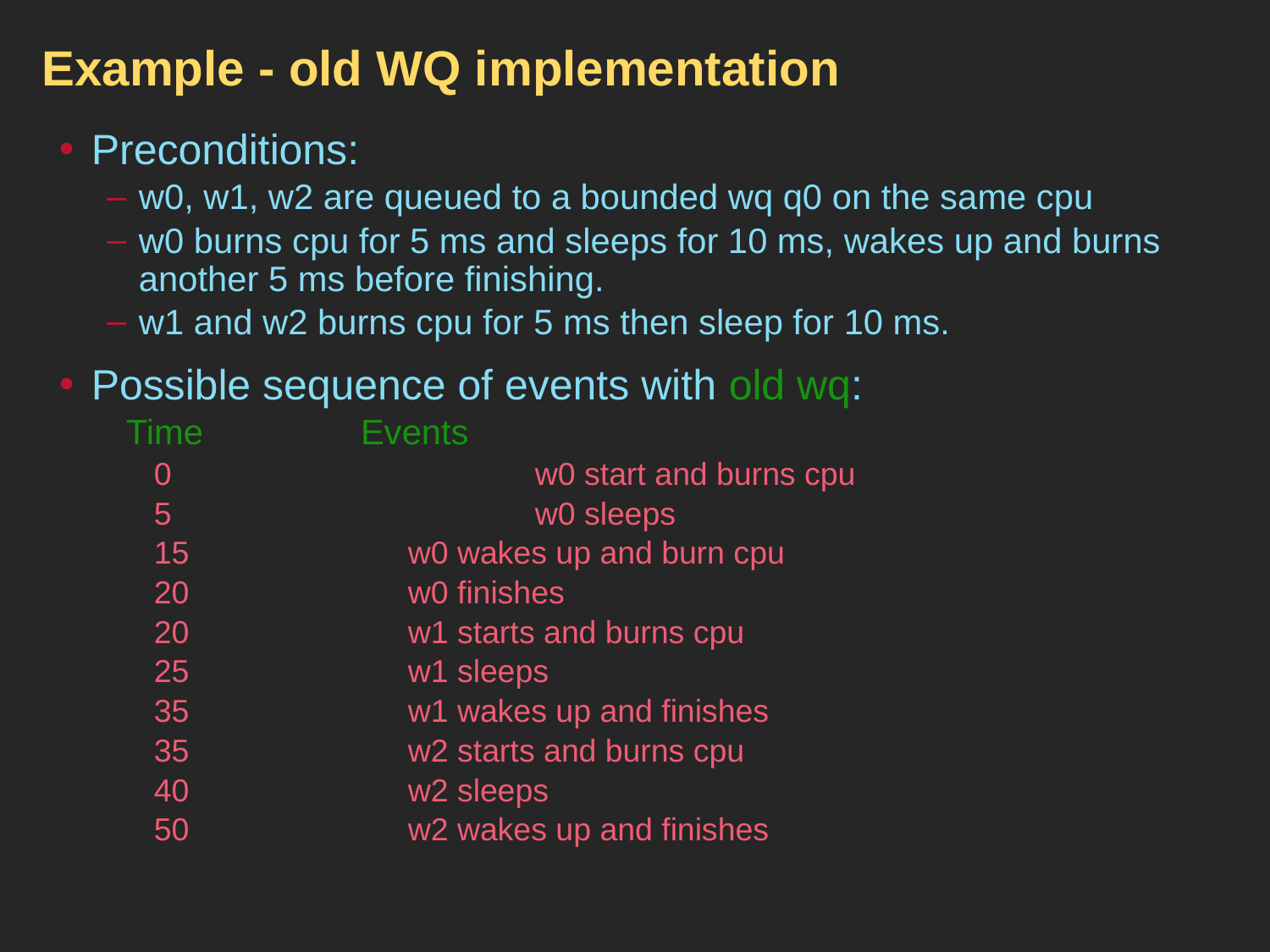

# Example - old WQ implementation
Preconditions:
w0, w1, w2 are queued to a bounded wq q0 on the same cpu
w0 burns cpu for 5 ms and sleeps for 10 ms, wakes up and burns another 5 ms before finishing.
w1 and w2 burns cpu for 5 ms then sleep for 10 ms.
Possible sequence of events with old wq:
  Time 		Events
0			w0 start and burns cpu
5			w0 sleeps
15		w0 wakes up and burn cpu
20		w0 finishes
20		w1 starts and burns cpu
25		w1 sleeps
35		w1 wakes up and finishes
35		w2 starts and burns cpu
40		w2 sleeps
50		w2 wakes up and finishes